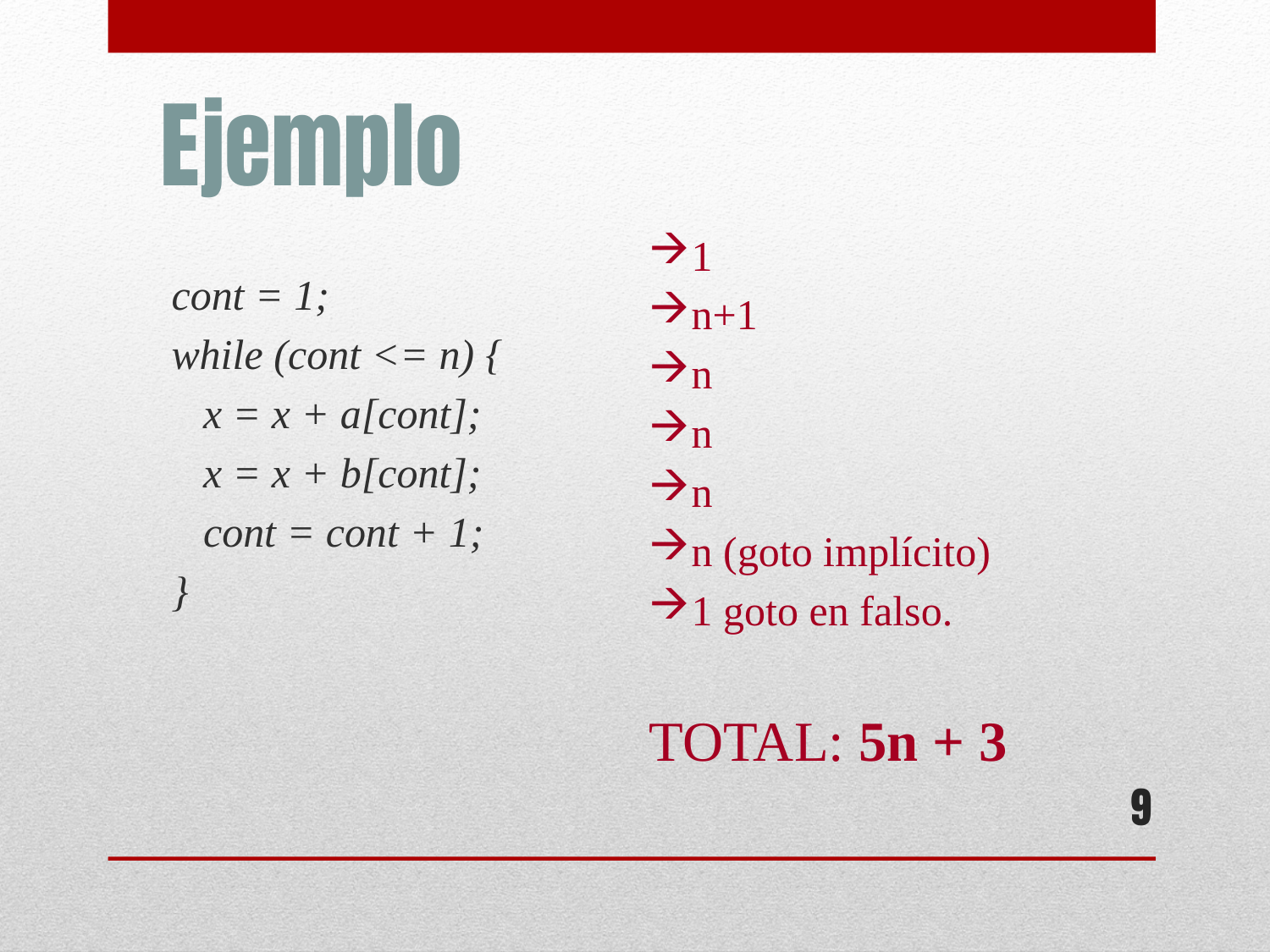

# Ejemplo
cont = 1;
while (cont <= n) {
   x = x + a[cont];
   x = x + b[cont];
   cont = cont + 1;
}

1
n+1
n
n
n
n (goto implícito)
1 goto en falso.

TOTAL: 5n + 3
9